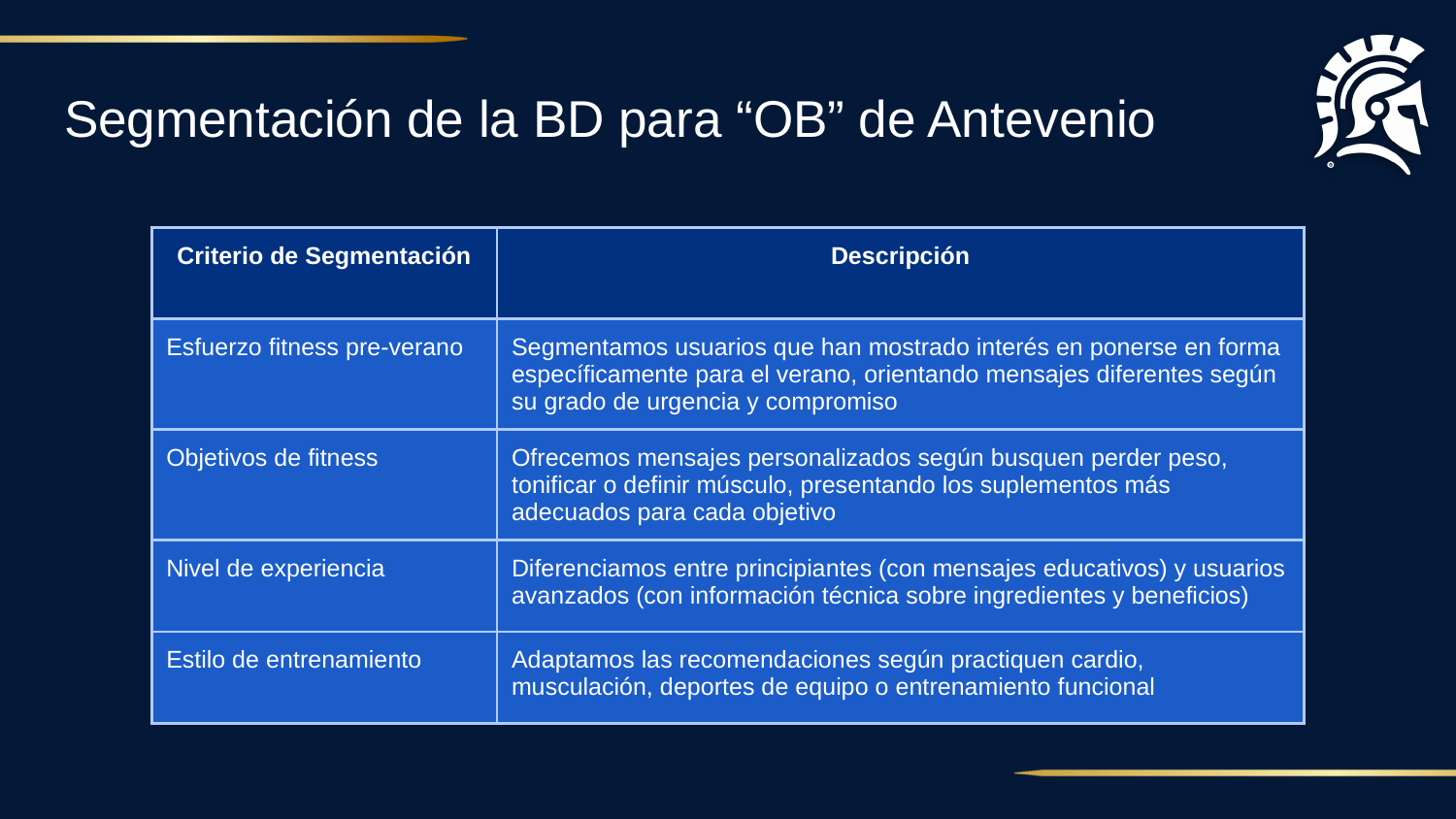

# Segmentación de la BD para “OB” de Antevenio
| Criterio de Segmentación | Descripción |
| --- | --- |
| Esfuerzo fitness pre-verano | Segmentamos usuarios que han mostrado interés en ponerse en forma específicamente para el verano, orientando mensajes diferentes según su grado de urgencia y compromiso |
| Objetivos de fitness | Ofrecemos mensajes personalizados según busquen perder peso, tonificar o definir músculo, presentando los suplementos más adecuados para cada objetivo |
| Nivel de experiencia | Diferenciamos entre principiantes (con mensajes educativos) y usuarios avanzados (con información técnica sobre ingredientes y beneficios) |
| Estilo de entrenamiento | Adaptamos las recomendaciones según practiquen cardio, musculación, deportes de equipo o entrenamiento funcional |